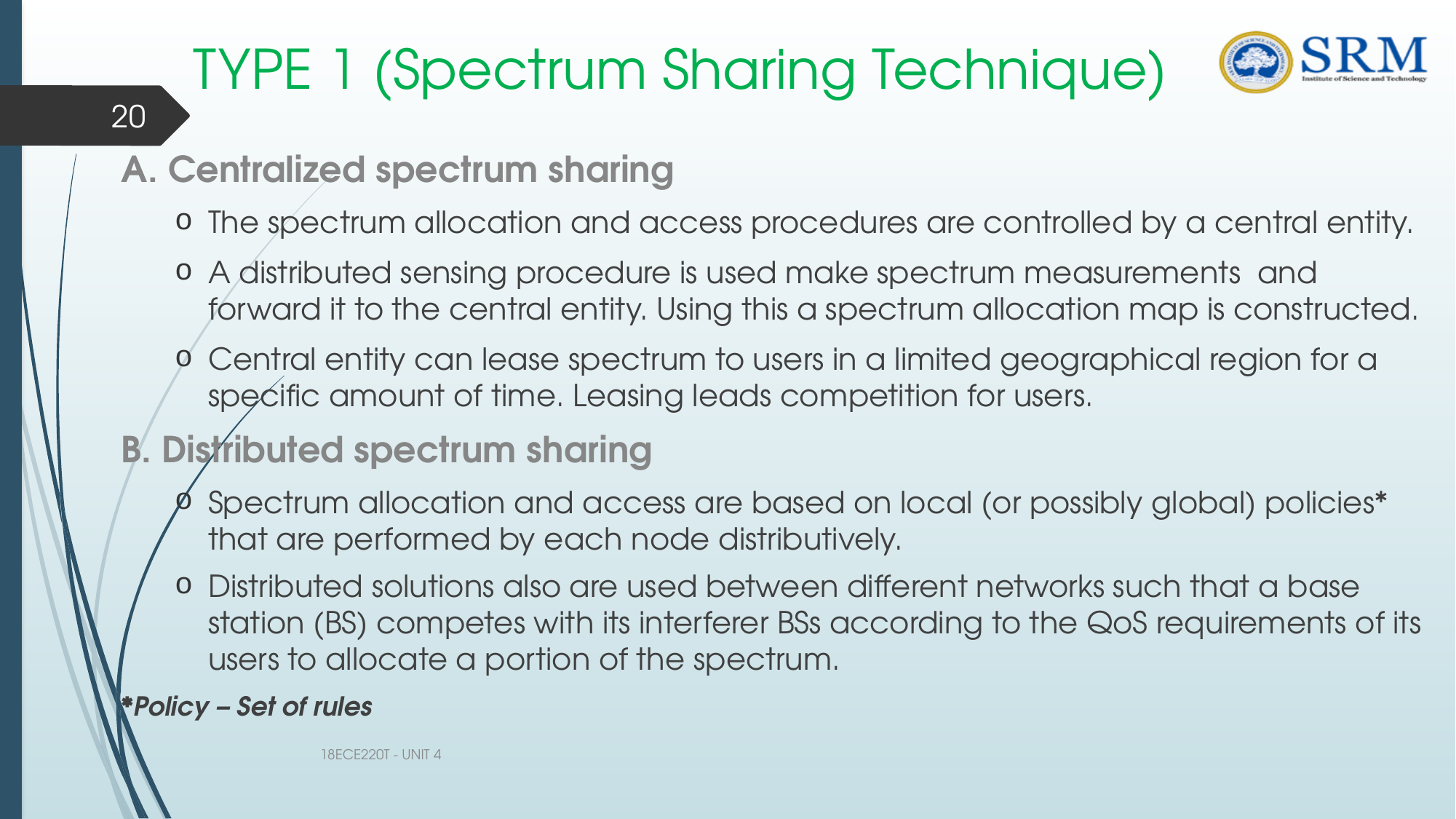

# TYPE 1 (Spectrum Sharing Technique)
20
A. Centralized spectrum sharing
The spectrum allocation and access procedures are controlled by a central entity.
A distributed sensing procedure is used make spectrum measurements  and forward it to the central entity. Using this a spectrum allocation map is constructed.
Central entity can lease spectrum to users in a limited geographical region for a specific amount of time. Leasing leads competition for users.
B. Distributed spectrum sharing
Spectrum allocation and access are based on local (or possibly global) policies* that are performed by each node distributively.
Distributed solutions also are used between different networks such that a base station (BS) competes with its interferer BSs according to the QoS requirements of its users to allocate a portion of the spectrum.
*Policy – Set of rules
18ECE220T - UNIT 4